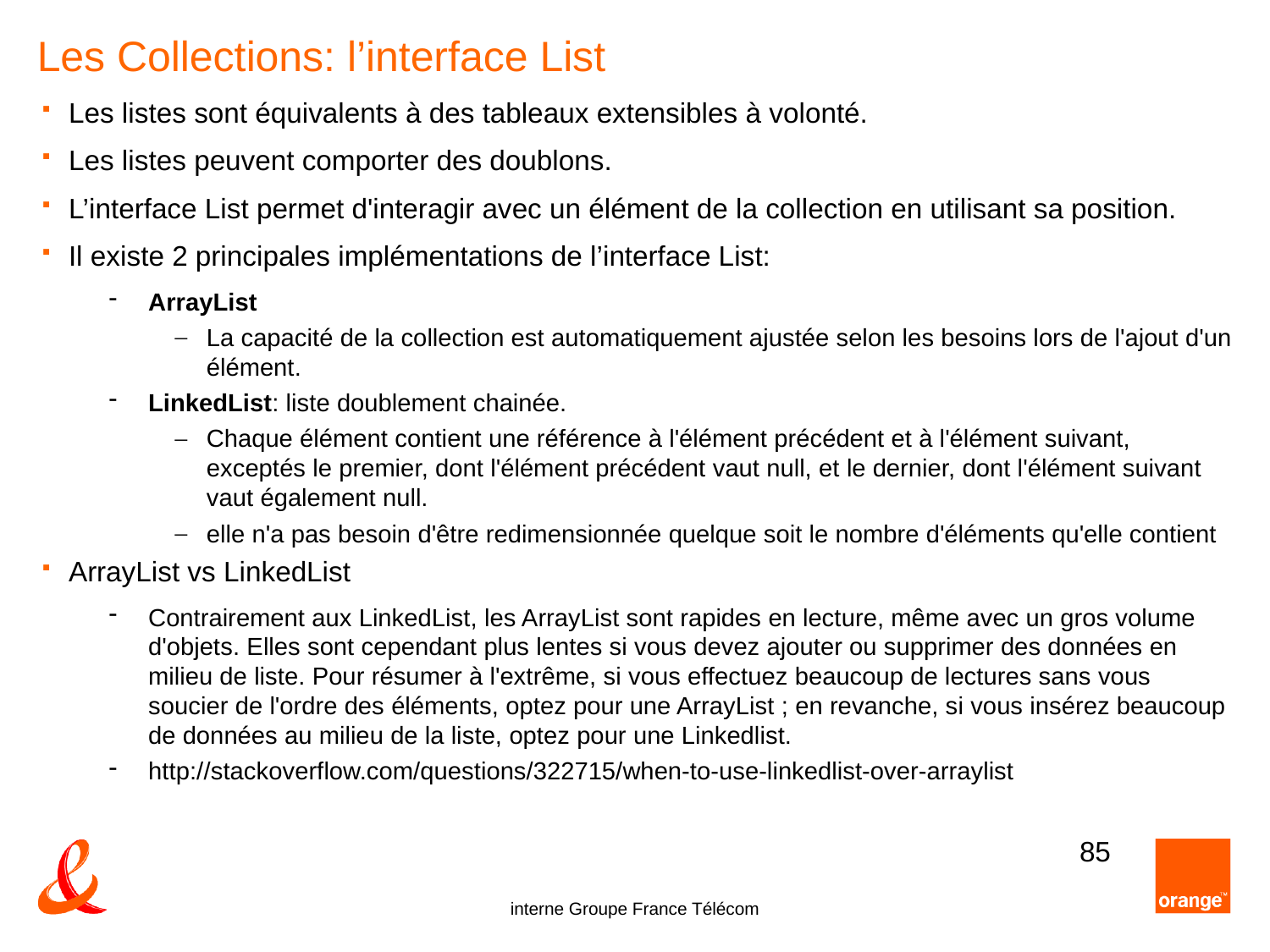

Les Collections: l’interface List
Les listes sont équivalents à des tableaux extensibles à volonté.
Les listes peuvent comporter des doublons.
L’interface List permet d'interagir avec un élément de la collection en utilisant sa position.
Il existe 2 principales implémentations de l’interface List:
ArrayList
La capacité de la collection est automatiquement ajustée selon les besoins lors de l'ajout d'un élément.
LinkedList: liste doublement chainée.
Chaque élément contient une référence à l'élément précédent et à l'élément suivant, exceptés le premier, dont l'élément précédent vaut null, et le dernier, dont l'élément suivant vaut également null.
elle n'a pas besoin d'être redimensionnée quelque soit le nombre d'éléments qu'elle contient
ArrayList vs LinkedList
Contrairement aux LinkedList, les ArrayList sont rapides en lecture, même avec un gros volume d'objets. Elles sont cependant plus lentes si vous devez ajouter ou supprimer des données en milieu de liste. Pour résumer à l'extrême, si vous effectuez beaucoup de lectures sans vous soucier de l'ordre des éléments, optez pour une ArrayList ; en revanche, si vous insérez beaucoup de données au milieu de la liste, optez pour une Linkedlist.
http://stackoverflow.com/questions/322715/when-to-use-linkedlist-over-arraylist

85